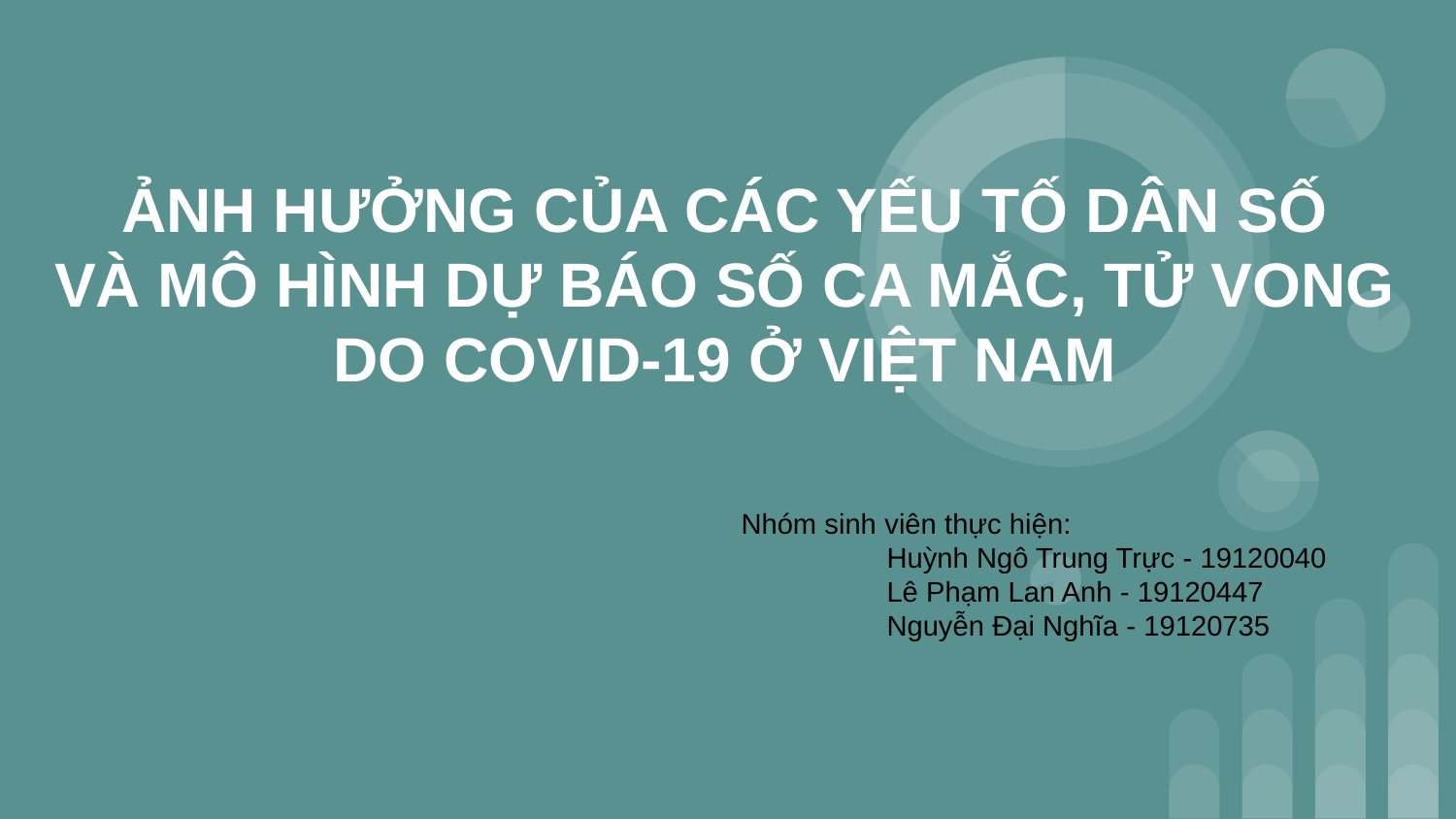

# ẢNH HƯỞNG CỦA CÁC YẾU TỐ DÂN SỐ
VÀ MÔ HÌNH DỰ BÁO SỐ CA MẮC, TỬ VONG DO COVID-19 Ở VIỆT NAM
Nhóm sinh viên thực hiện:
	Huỳnh Ngô Trung Trực - 19120040
	Lê Phạm Lan Anh - 19120447
	Nguyễn Đại Nghĩa - 19120735